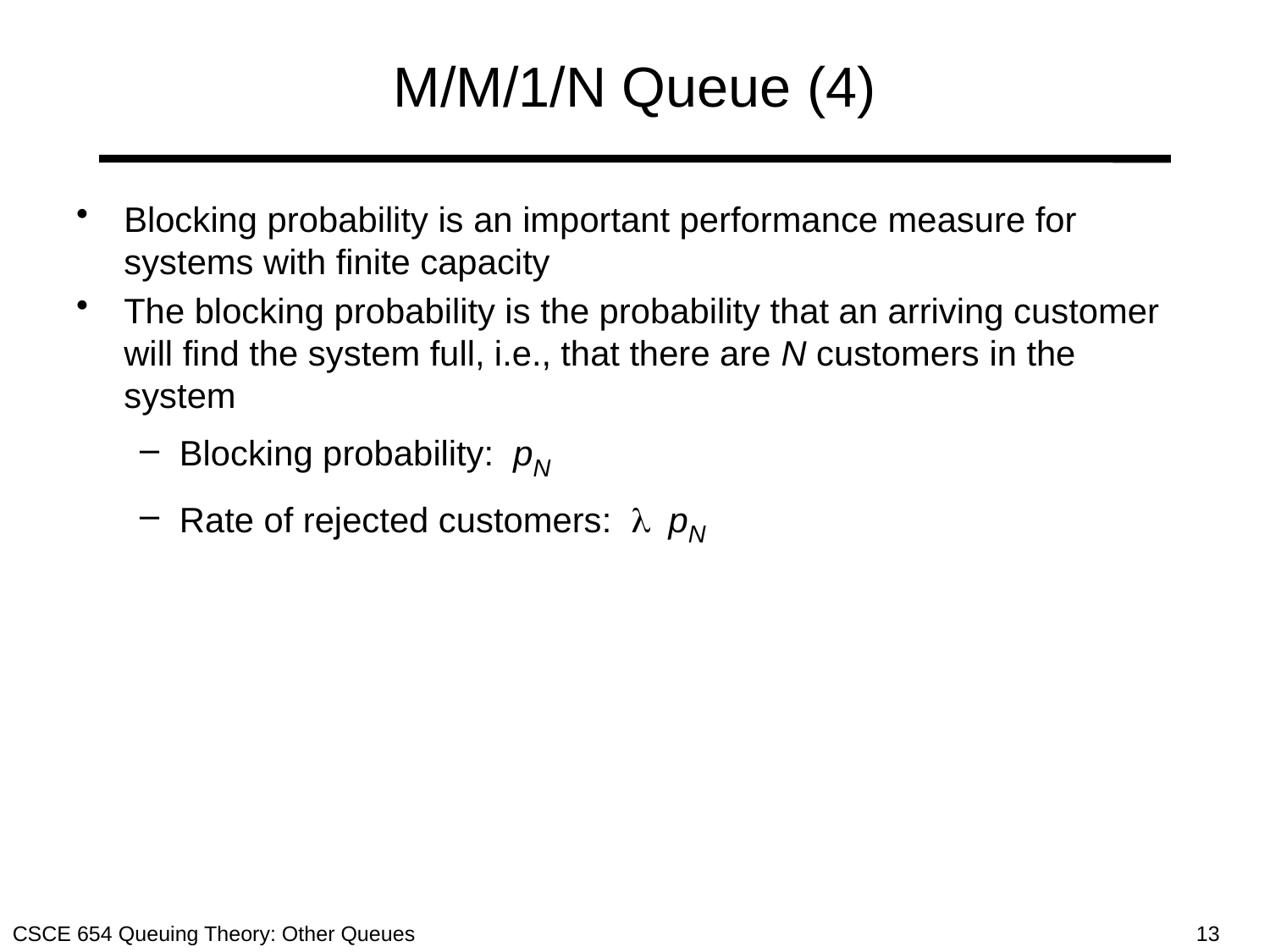

# M/M/1/N Queue (4)
Blocking probability is an important performance measure for systems with finite capacity
The blocking probability is the probability that an arriving customer will find the system full, i.e., that there are N customers in the system
Blocking probability:  pN
Rate of rejected customers:  λ pN